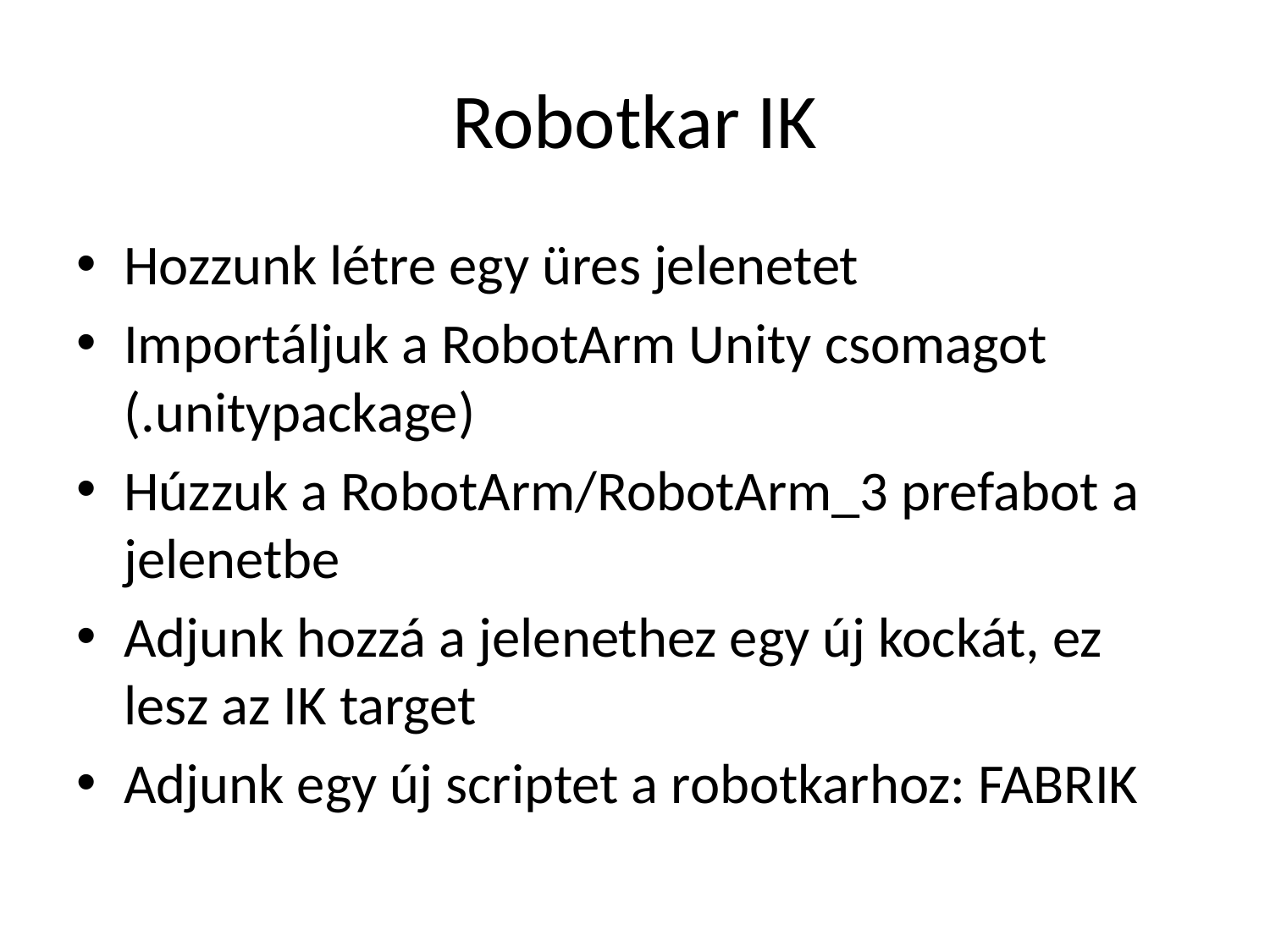

# Robotkar IK
Hozzunk létre egy üres jelenetet
Importáljuk a RobotArm Unity csomagot (.unitypackage)
Húzzuk a RobotArm/RobotArm_3 prefabot a jelenetbe
Adjunk hozzá a jelenethez egy új kockát, ez lesz az IK target
Adjunk egy új scriptet a robotkarhoz: FABRIK